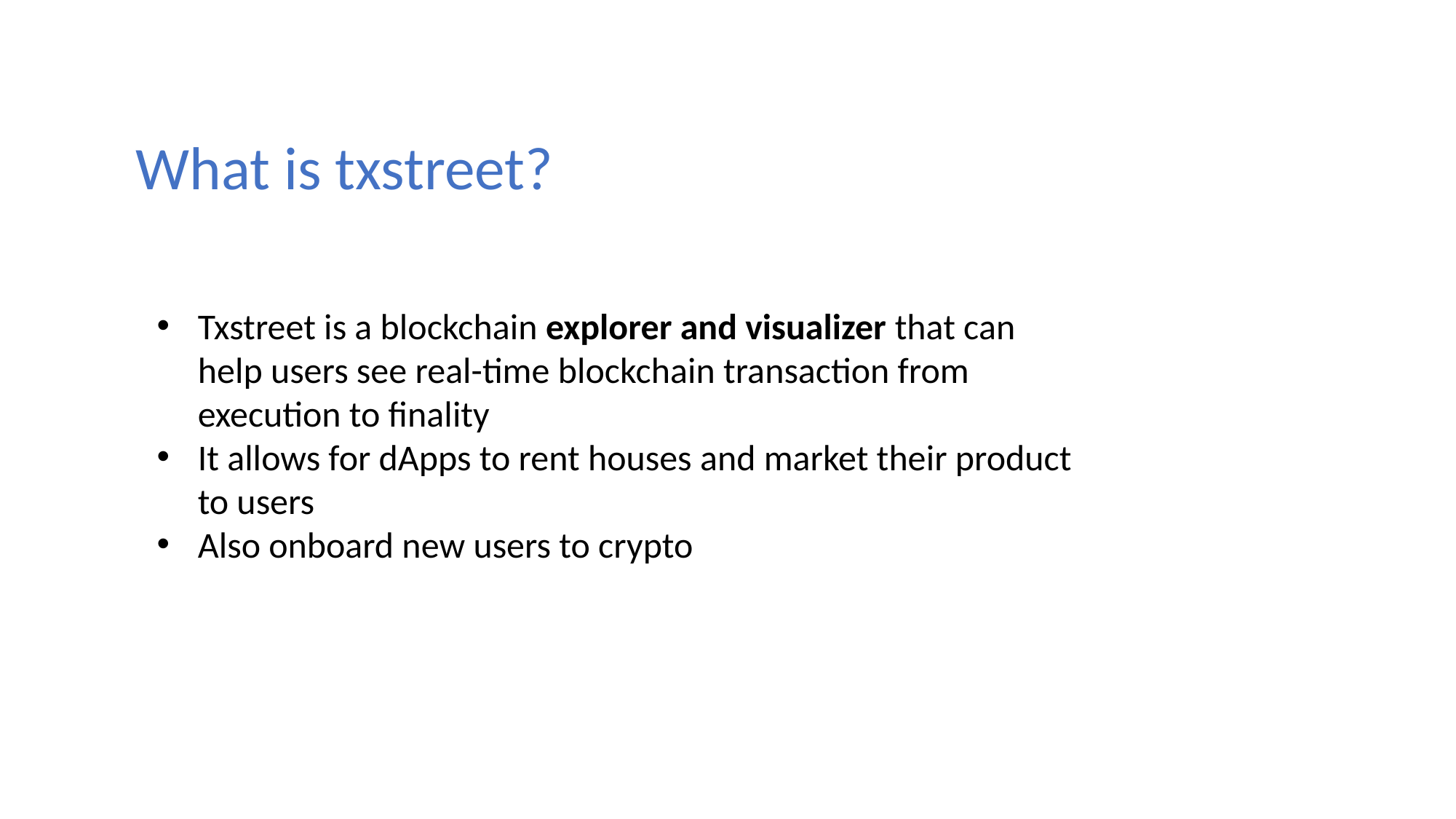

# What is txstreet?
Txstreet is a blockchain explorer and visualizer that can help users see real-time blockchain transaction from execution to finality
It allows for dApps to rent houses and market their product to users
Also onboard new users to crypto